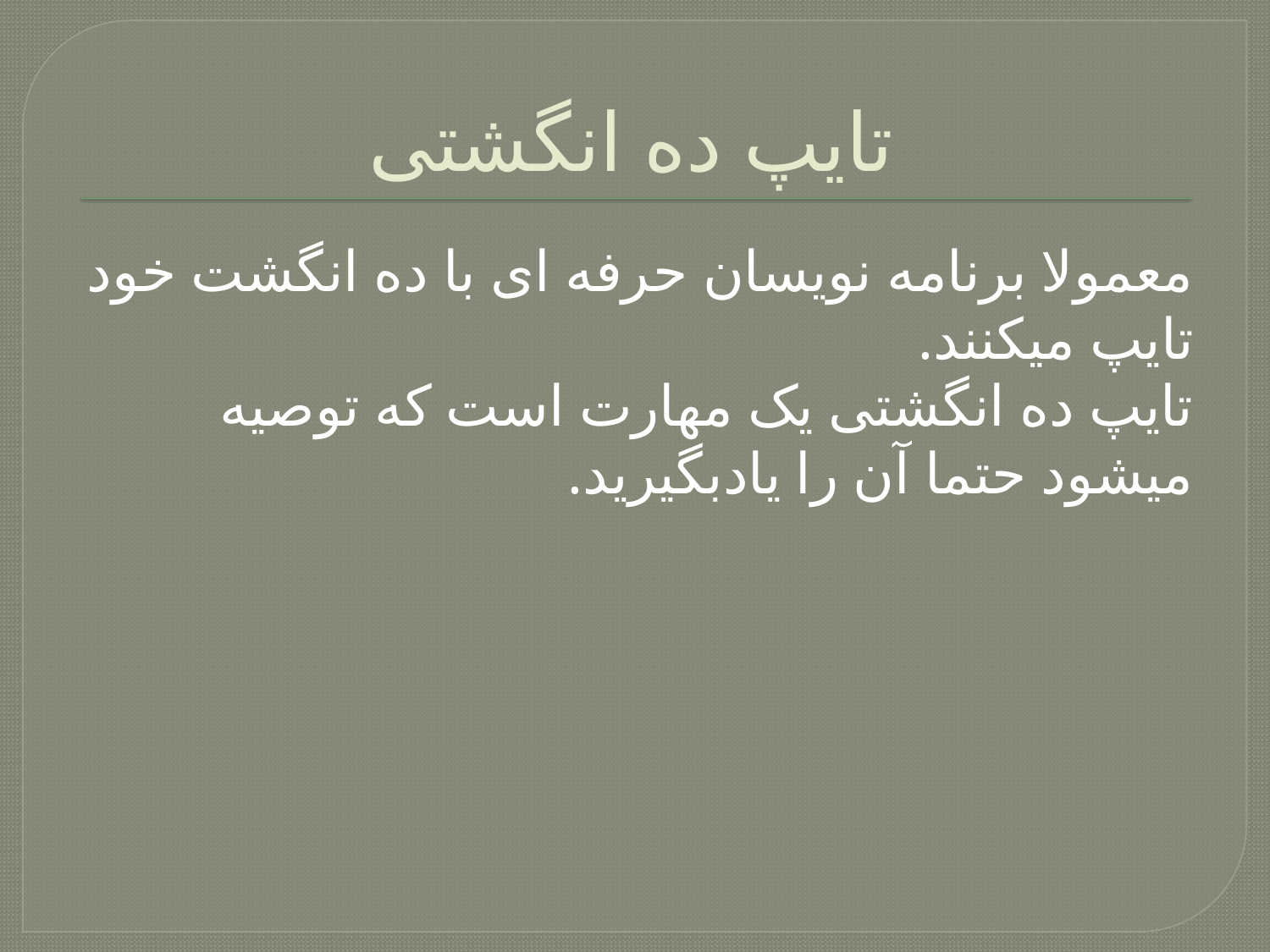

# تایپ ده انگشتی
معمولا برنامه نویسان حرفه ای با ده انگشت خود تایپ میکنند.
تایپ ده انگشتی یک مهارت است که توصیه میشود حتما آن را یادبگیرید.